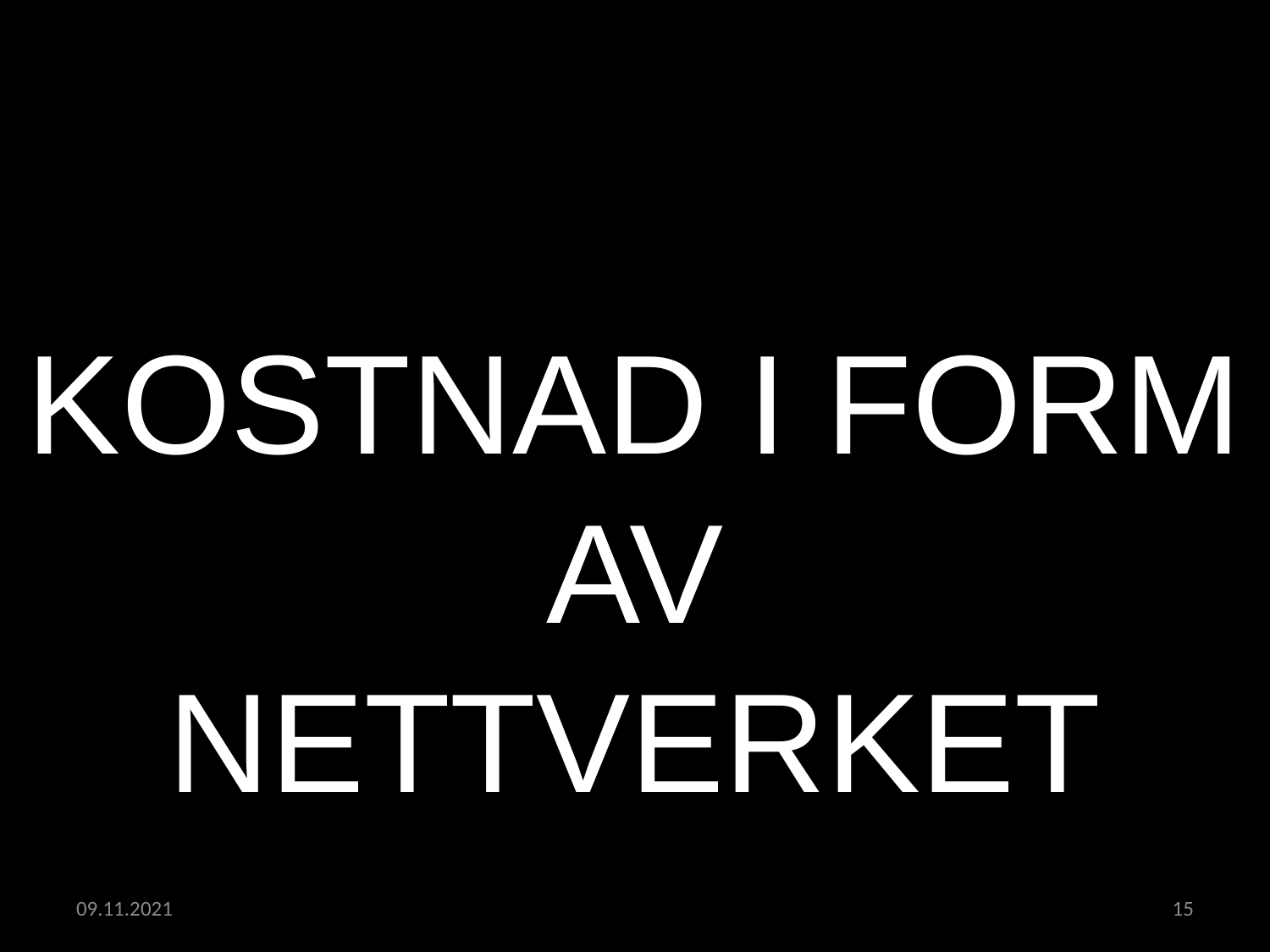

KOSTNAD I FORM AV
NETTVERKET
09.11.2021
15